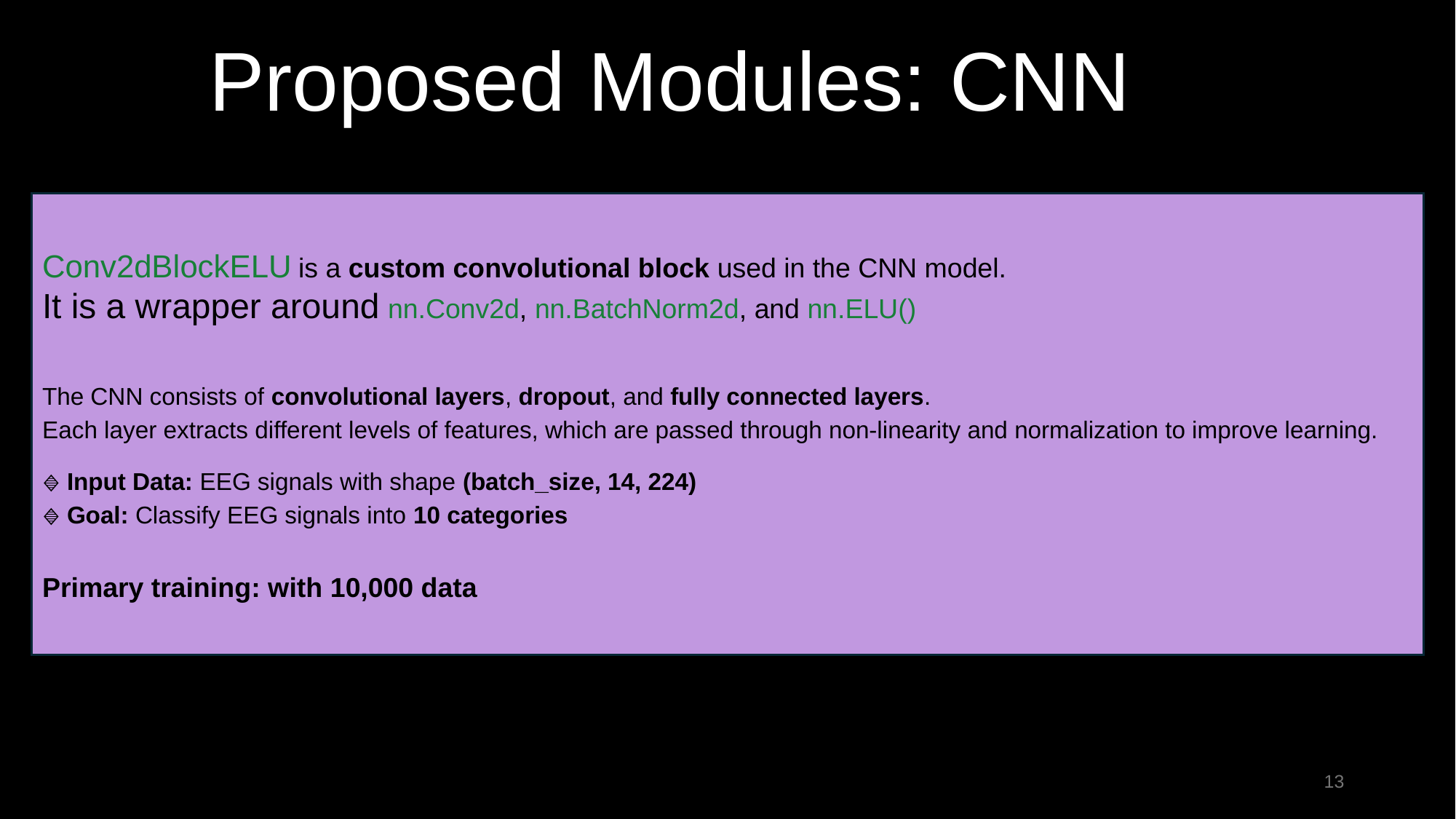

Proposed Modules: CNN
Conv2dBlockELU is a custom convolutional block used in the CNN model.
It is a wrapper around nn.Conv2d, nn.BatchNorm2d, and nn.ELU()

The CNN consists of convolutional layers, dropout, and fully connected layers.
Each layer extracts different levels of features, which are passed through non-linearity and normalization to improve learning.
🔹 Input Data: EEG signals with shape (batch_size, 14, 224)
🔹 Goal: Classify EEG signals into 10 categories
Primary training: with 10,000 data
13